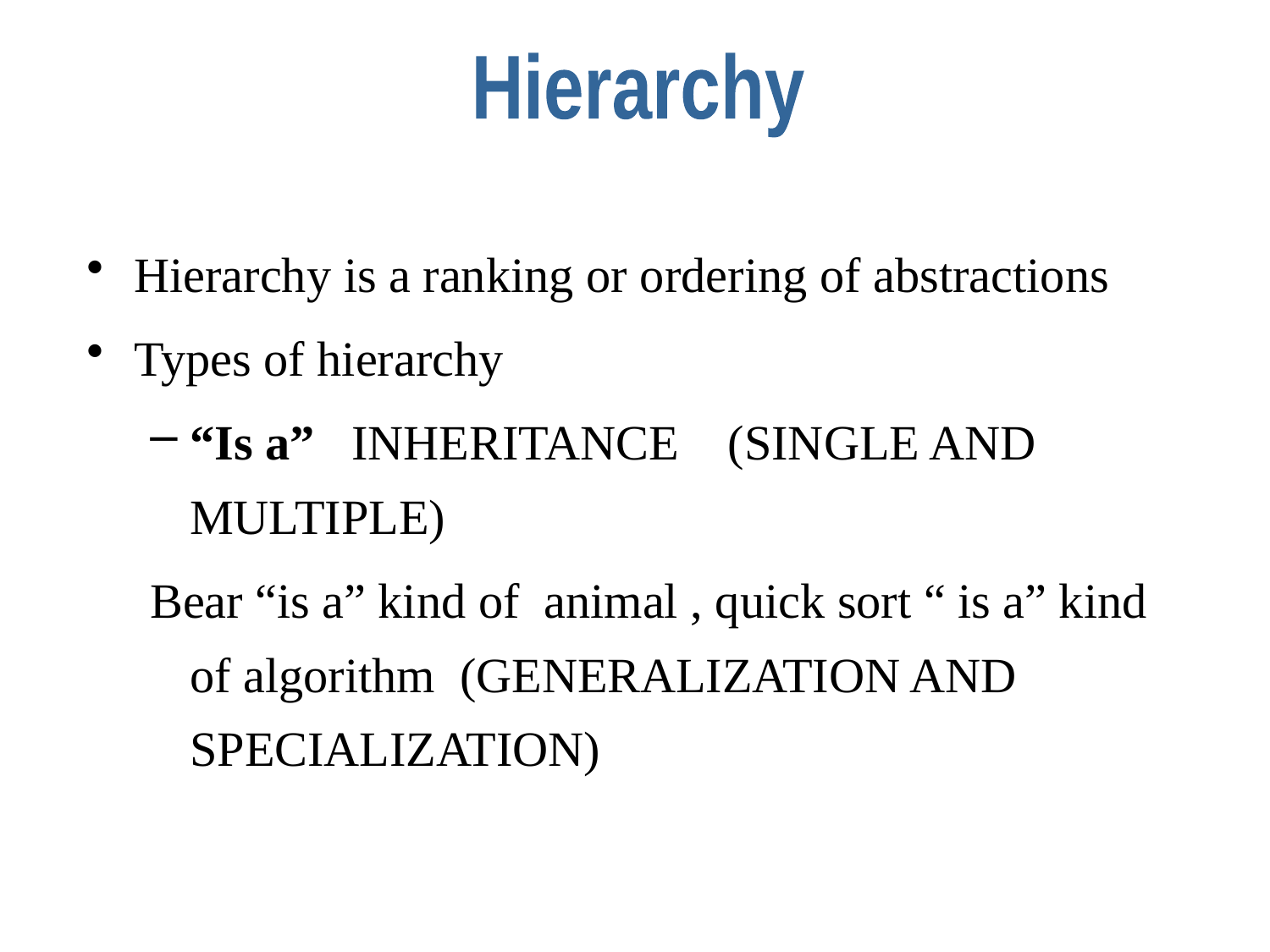

Hierarchy
Hierarchy is a ranking or ordering of abstractions
Types of hierarchy
“Is a”   INHERITANCE    (SINGLE AND MULTIPLE)
Bear “is a” kind of  animal , quick sort “ is a” kind of algorithm  (GENERALIZATION AND SPECIALIZATION)